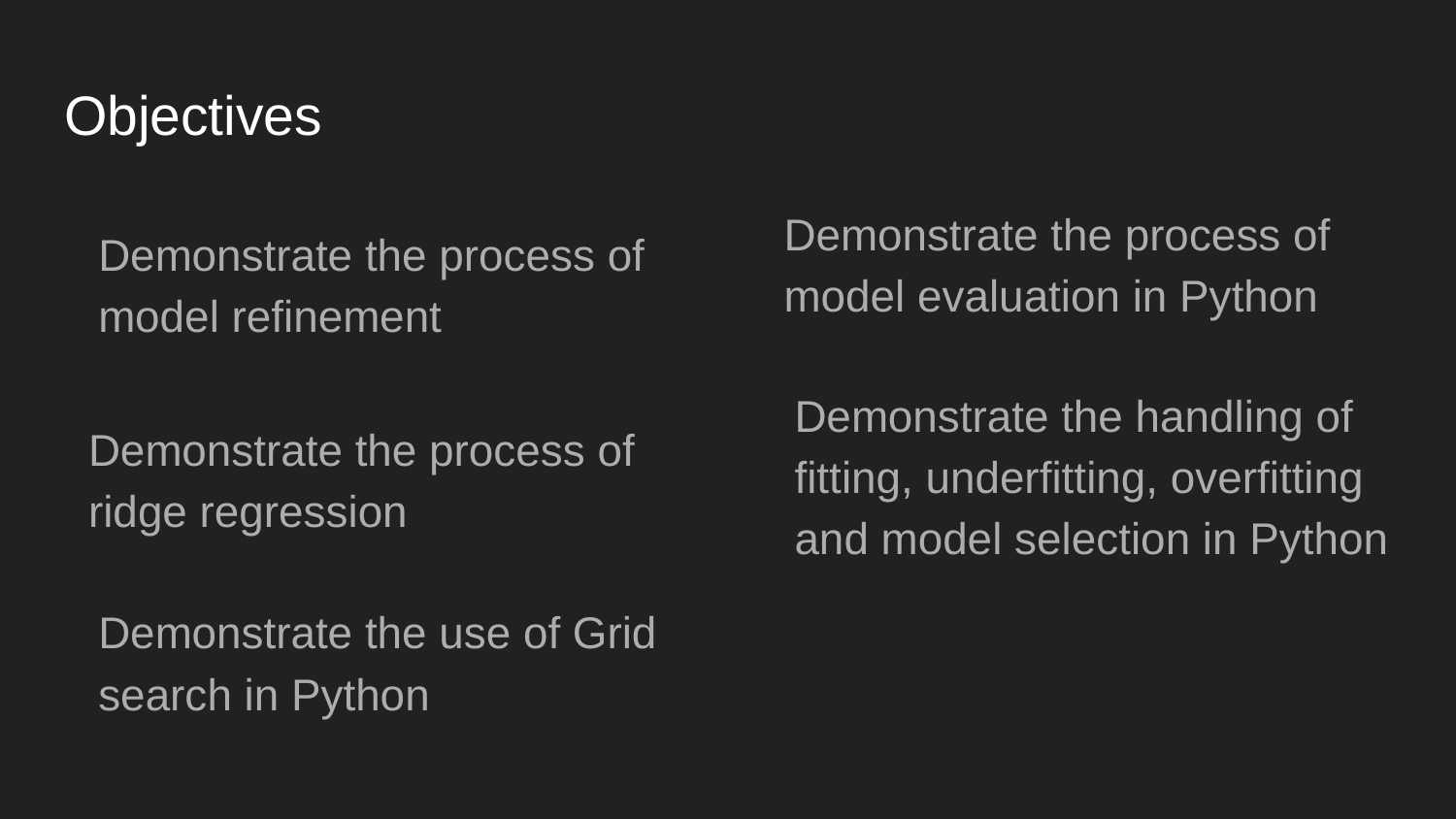

# Objectives

Demonstrate the process of model evaluation in Python
Demonstrate the process of model refinement
Demonstrate the handling of fitting, underfitting, overfitting and model selection in Python
Demonstrate the process of ridge regression
Demonstrate the use of Grid search in Python